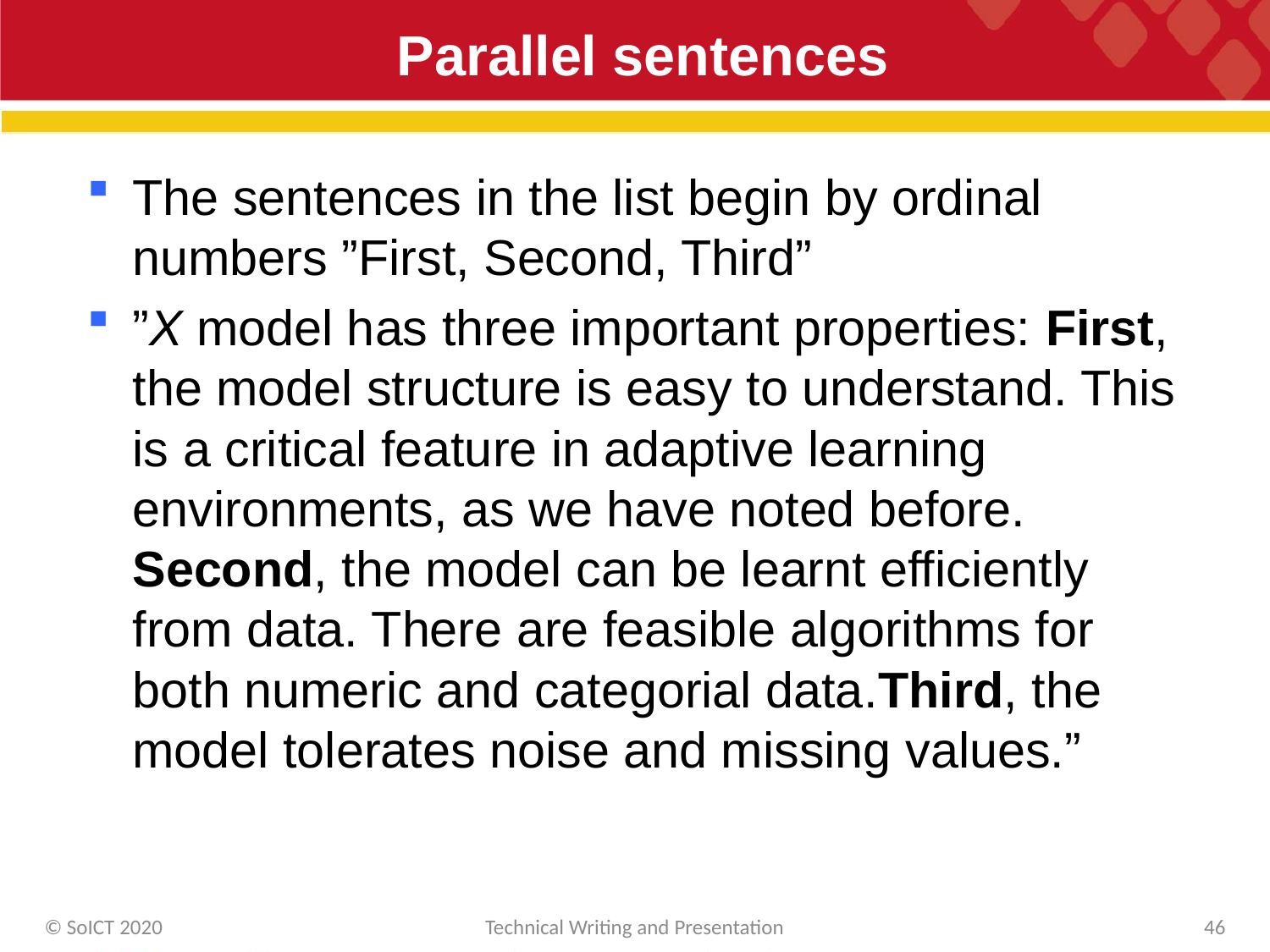

# Parallel sentences
The sentences in the list begin by ordinal numbers ”First, Second, Third”
”X model has three important properties: First, the model structure is easy to understand. This is a critical feature in adaptive learning environments, as we have noted before. Second, the model can be learnt efficiently from data. There are feasible algorithms for both numeric and categorial data.Third, the model tolerates noise and missing values.”
© SoICT 2020
Technical Writing and Presentation
46